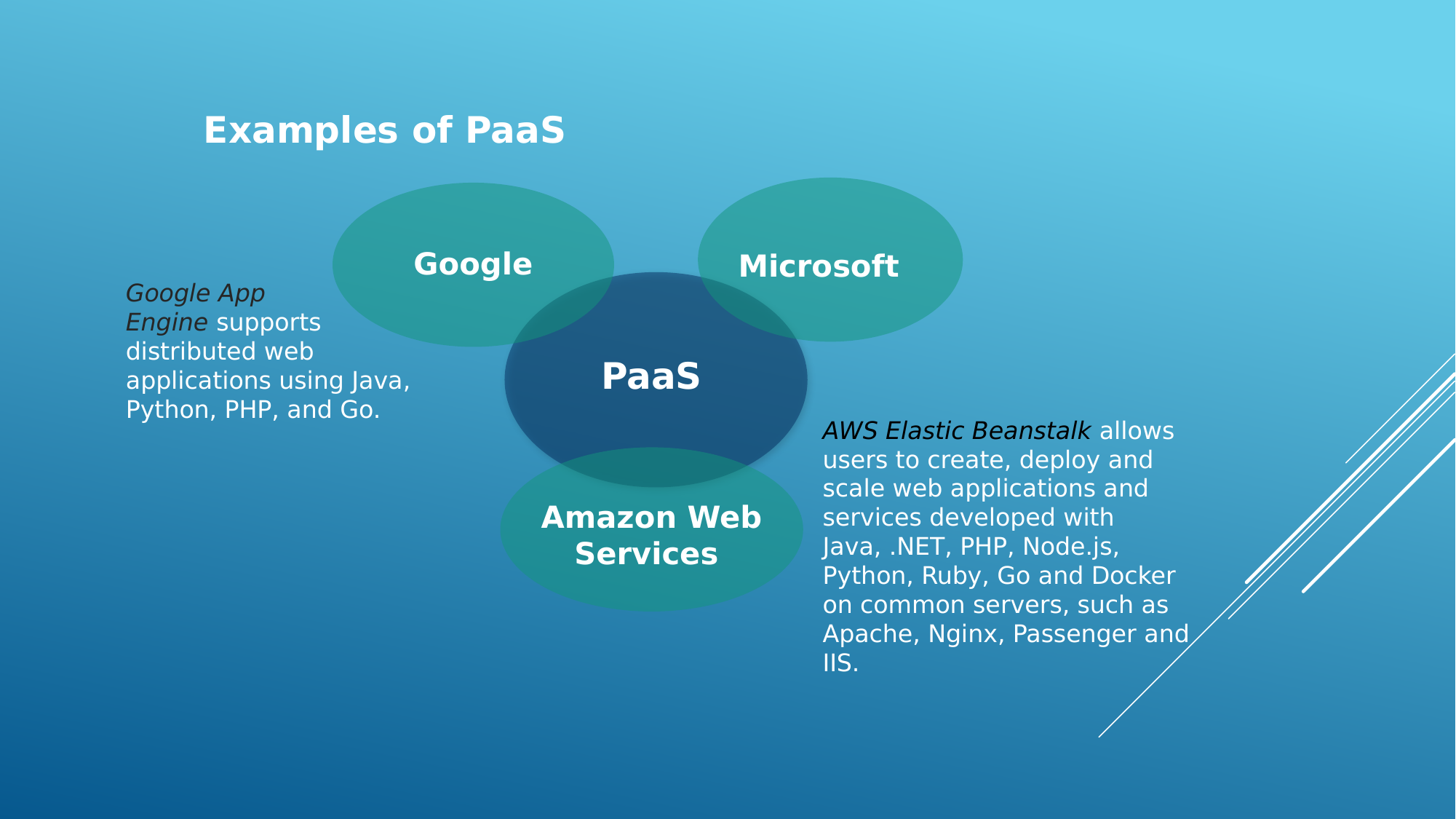

Examples of PaaS

Google

Microsoft
Google App Engine supports distributed web applications using Java, Python, PHP, and Go.

PaaS
AWS Elastic Beanstalk allows users to create, deploy and scale web applications and services developed with Java, .NET, PHP, Node.js, Python, Ruby, Go and Docker on common servers, such as Apache, Nginx, Passenger and IIS.

Amazon Web Services